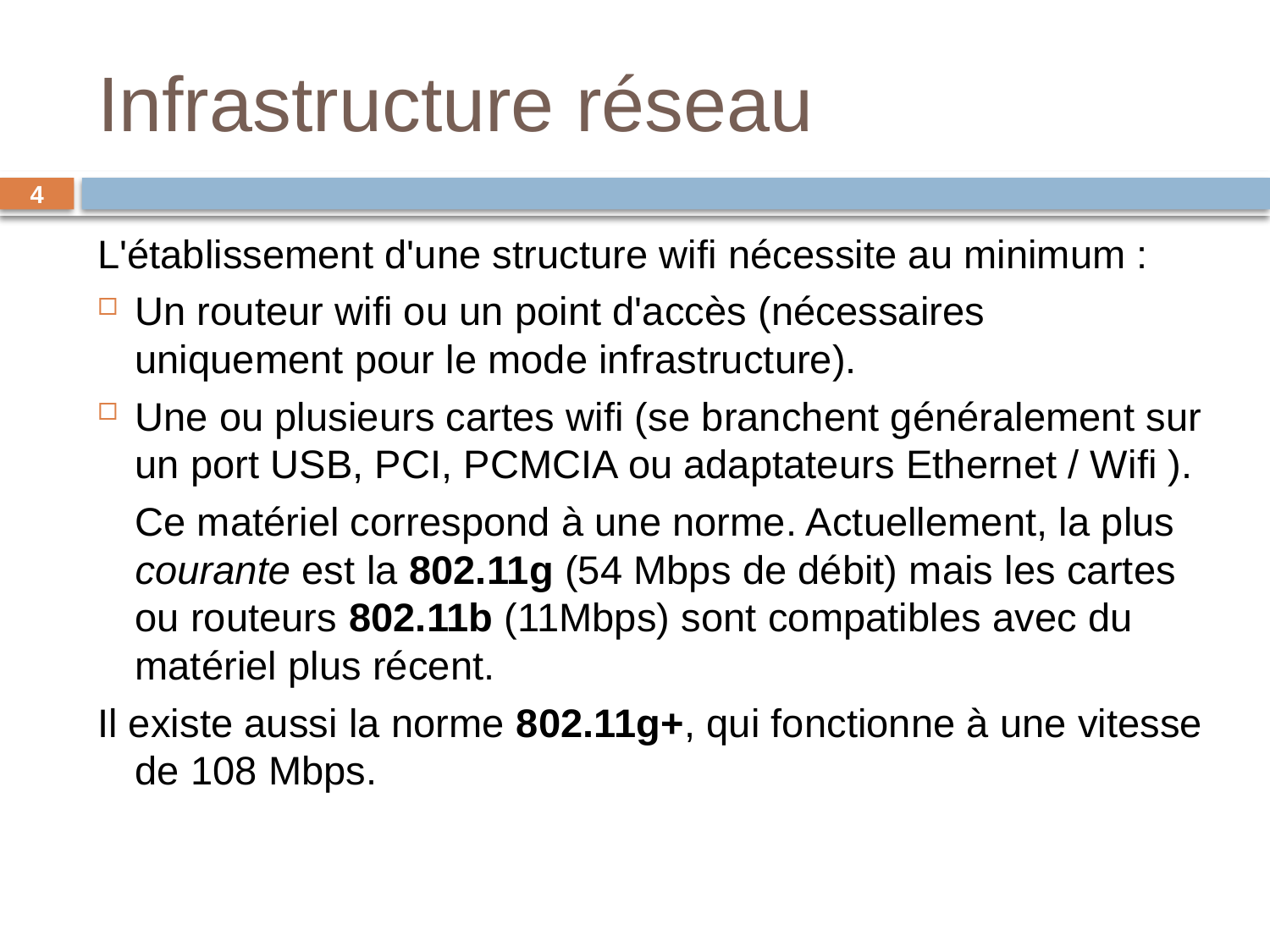

# Infrastructure réseau
4
L'établissement d'une structure wifi nécessite au minimum :
Un routeur wifi ou un point d'accès (nécessaires uniquement pour le mode infrastructure).
Une ou plusieurs cartes wifi (se branchent généralement sur un port USB, PCI, PCMCIA ou adaptateurs Ethernet / Wifi ).
	Ce matériel correspond à une norme. Actuellement, la plus courante est la 802.11g (54 Mbps de débit) mais les cartes ou routeurs 802.11b (11Mbps) sont compatibles avec du matériel plus récent.
Il existe aussi la norme 802.11g+, qui fonctionne à une vitesse de 108 Mbps.